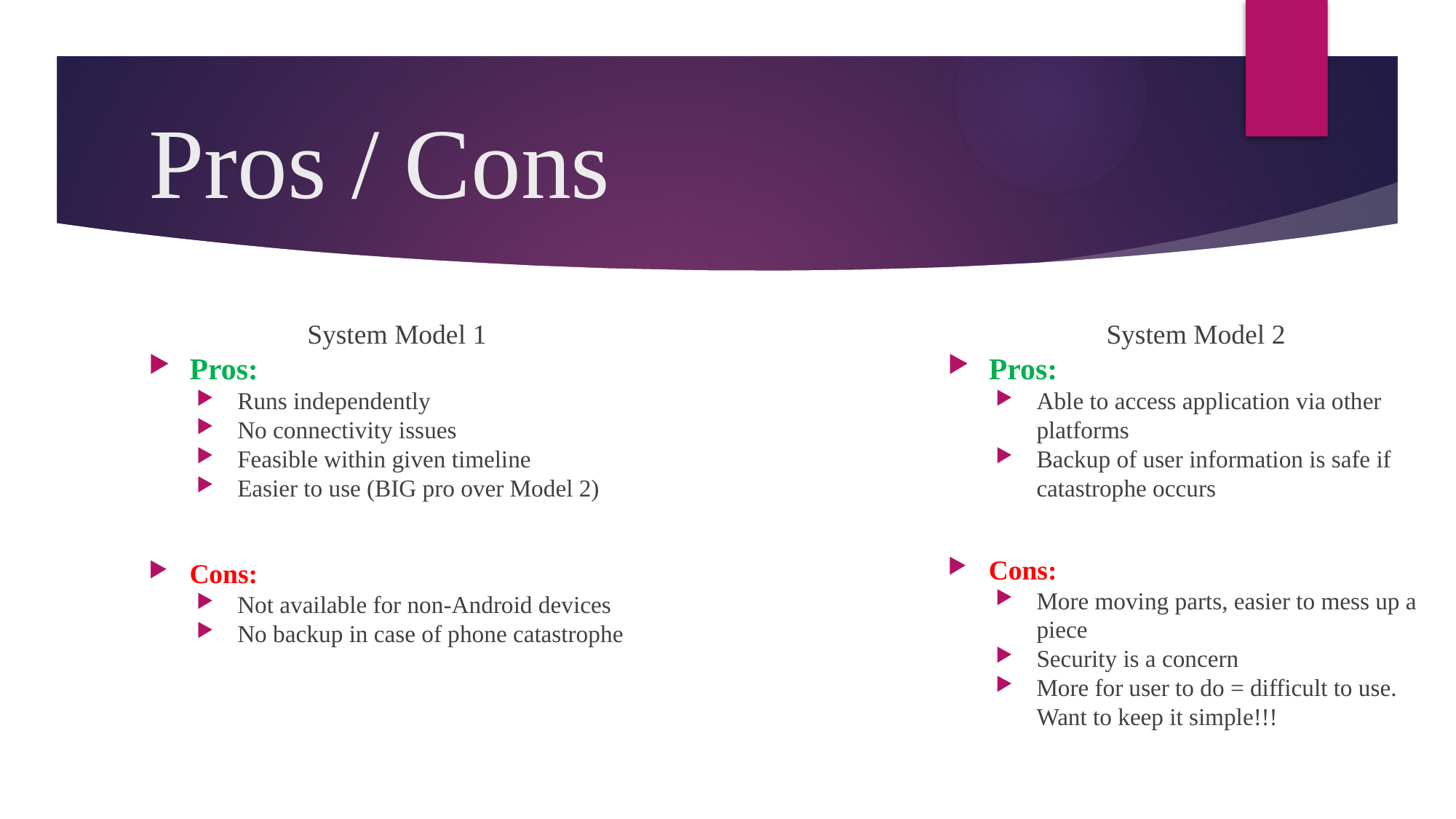

# Pros / Cons
System Model 1
Pros:
Runs independently
No connectivity issues
Feasible within given timeline
Easier to use (BIG pro over Model 2)

Cons:
Not available for non-Android devices
No backup in case of phone catastrophe

System Model 2
Pros:
Able to access application via other platforms
Backup of user information is safe if catastrophe occurs

Cons:
More moving parts, easier to mess up a piece
Security is a concern
More for user to do = difficult to use. Want to keep it simple!!!